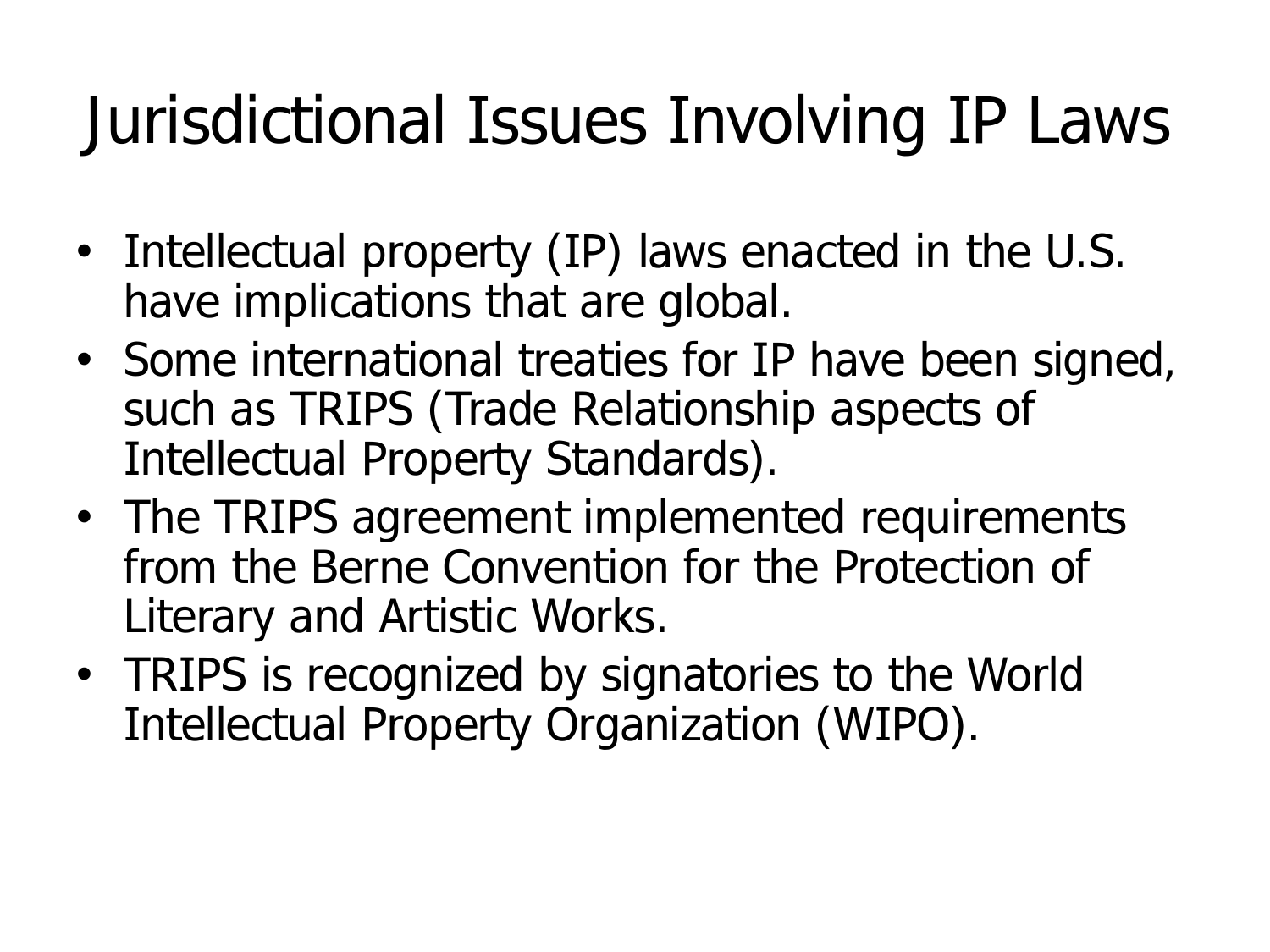

# Jurisdictional Issues Involving IP Laws
Intellectual property (IP) laws enacted in the U.S. have implications that are global.
Some international treaties for IP have been signed, such as TRIPS (Trade Relationship aspects of Intellectual Property Standards).
The TRIPS agreement implemented requirements from the Berne Convention for the Protection of Literary and Artistic Works.
TRIPS is recognized by signatories to the World Intellectual Property Organization (WIPO).